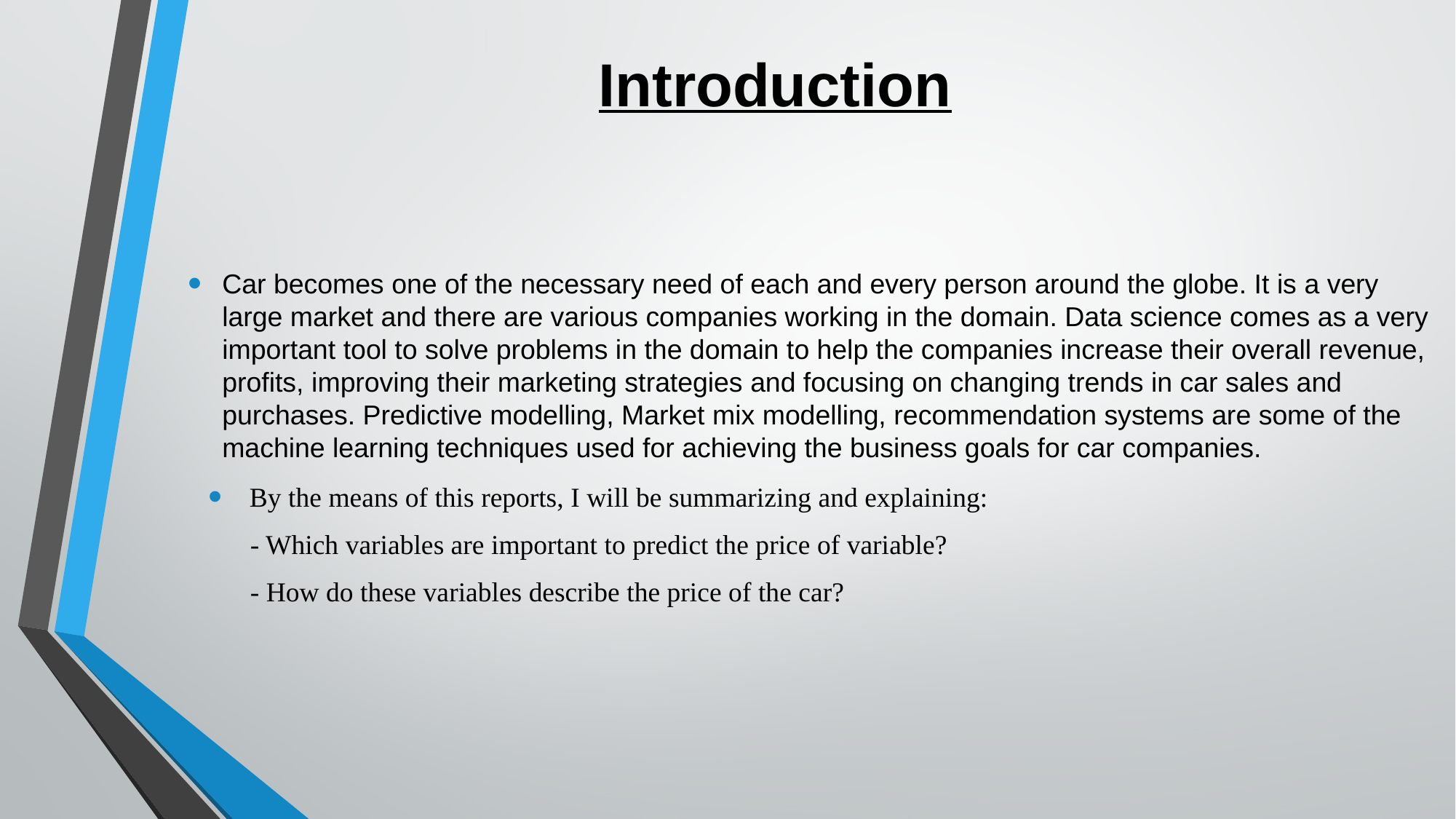

# Introduction
Car becomes one of the necessary need of each and every person around the globe. It is a very large market and there are various companies working in the domain. Data science comes as a very important tool to solve problems in the domain to help the companies increase their overall revenue, profits, improving their marketing strategies and focusing on changing trends in car sales and purchases. Predictive modelling, Market mix modelling, recommendation systems are some of the machine learning techniques used for achieving the business goals for car companies.
 By the means of this reports, I will be summarizing and explaining:
         - Which variables are important to predict the price of variable?
         - How do these variables describe the price of the car?